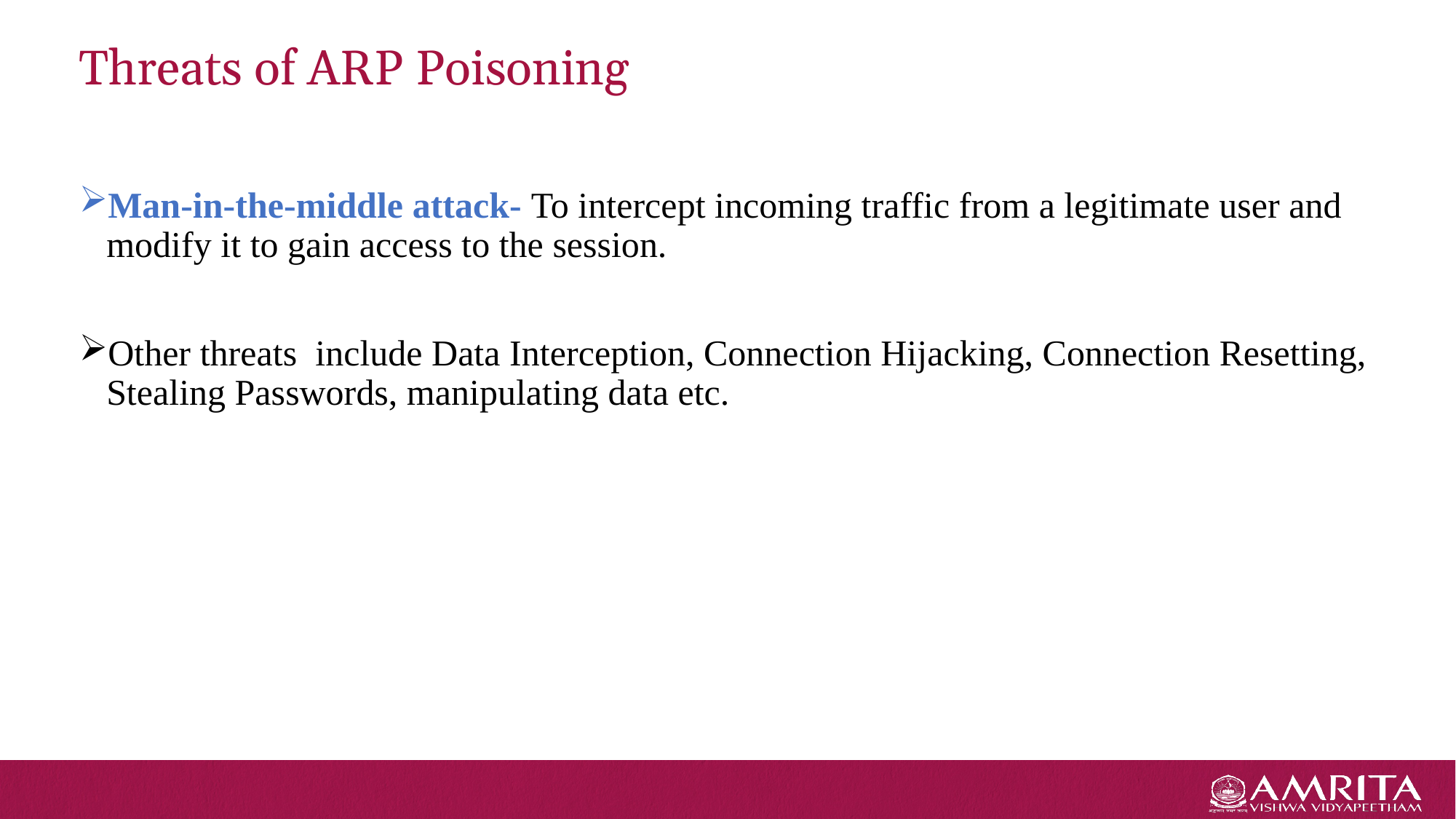

# Threats of ARP Poisoning
Man-in-the-middle attack- To intercept incoming traffic from a legitimate user and modify it to gain access to the session.

Other threats  include Data Interception, Connection Hijacking, Connection Resetting, Stealing Passwords, manipulating data etc.